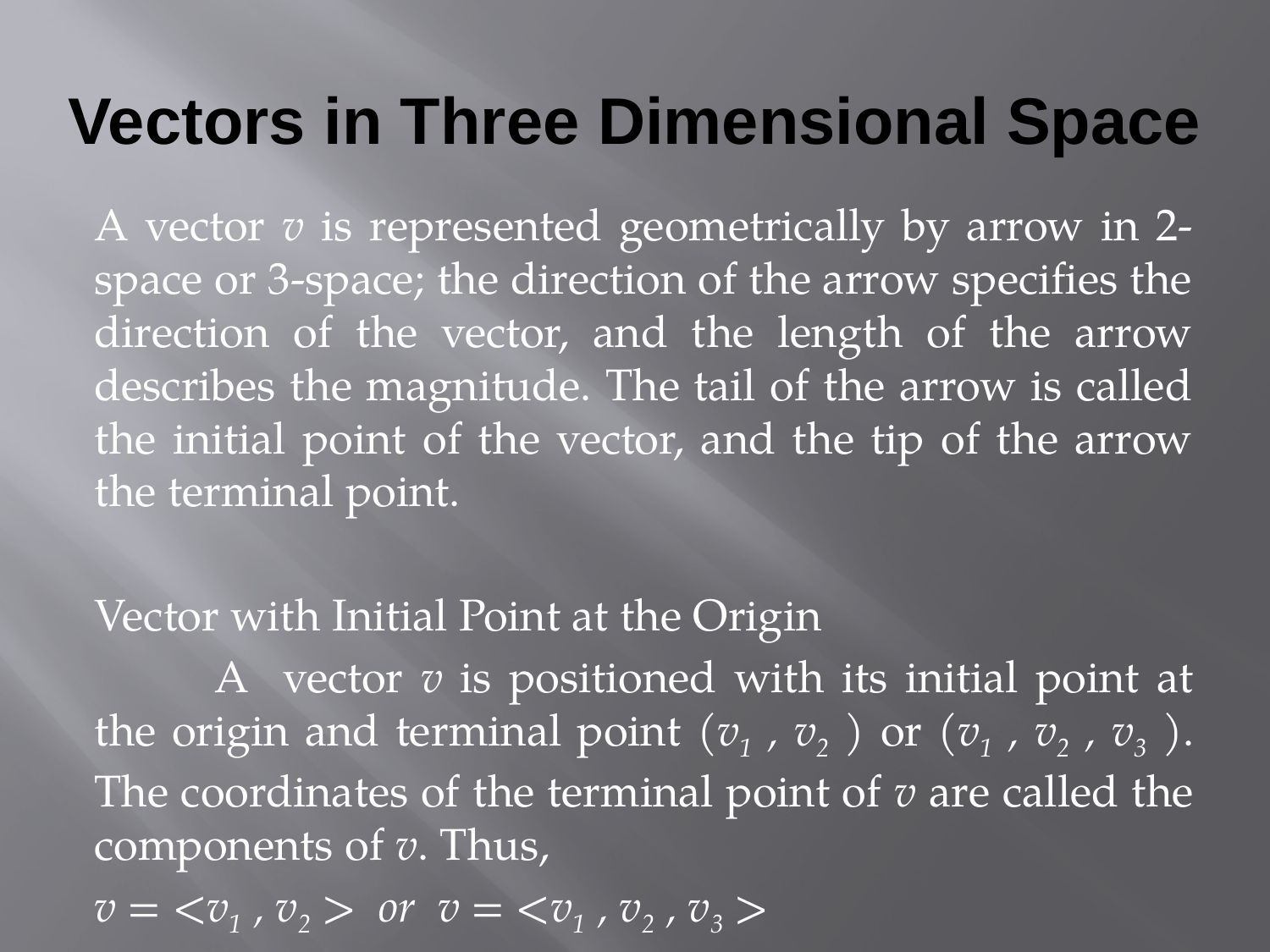

# Vectors in Three Dimensional Space
	A vector v is represented geometrically by arrow in 2-space or 3-space; the direction of the arrow specifies the direction of the vector, and the length of the arrow describes the magnitude. The tail of the arrow is called the initial point of the vector, and the tip of the arrow the terminal point.

Vector with Initial Point at the Origin
 	A  vector v is positioned with its initial point at the origin and terminal point (v1 , v2 ) or (v1 , v2 , v3 ). The coordinates of the terminal point of v are called the components of v. Thus,
		v = <v1 , v2 >  or  v = <v1 , v2 , v3 >